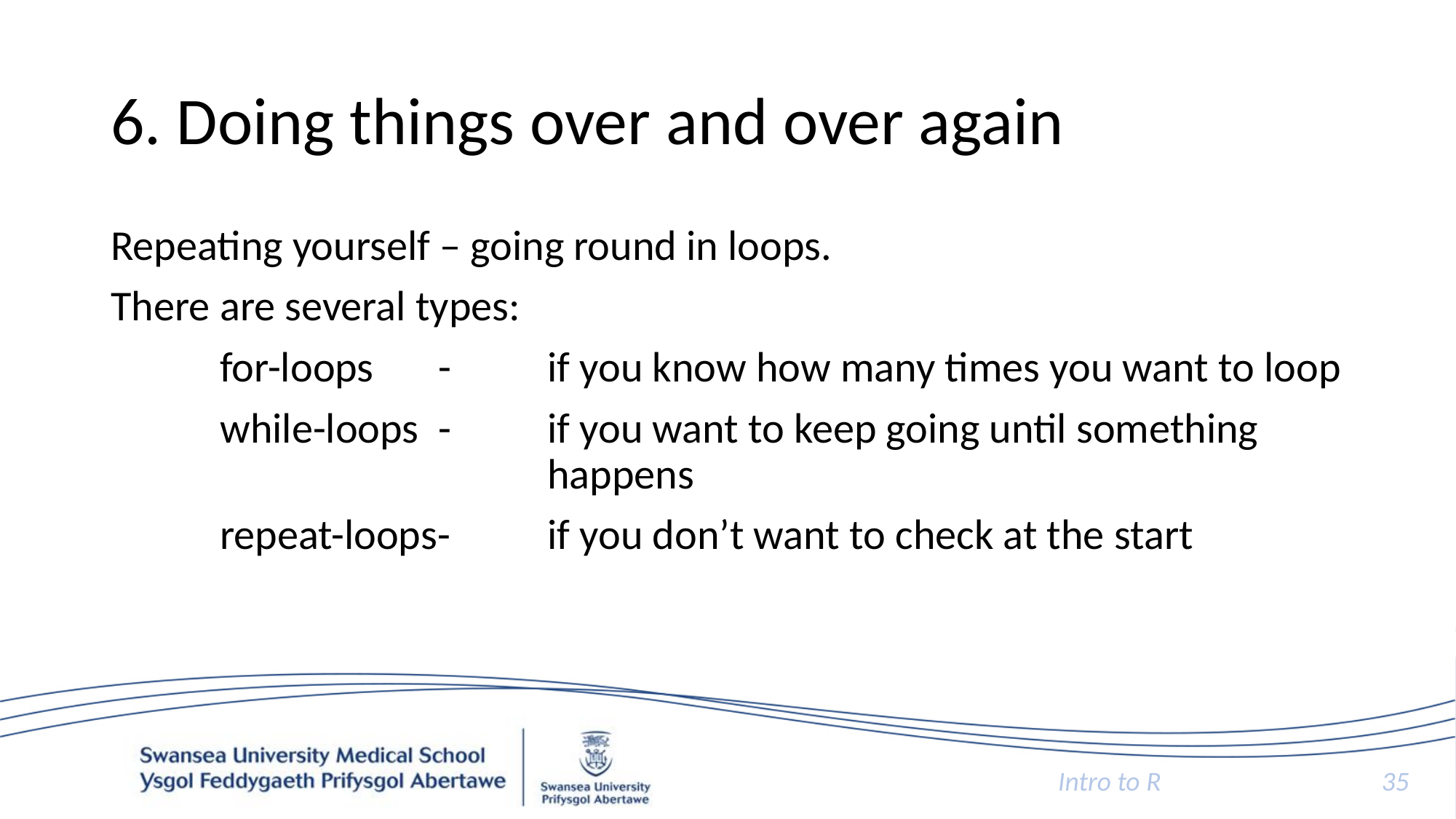

# 6. Doing things over and over again
Repeating yourself – going round in loops.
There are several types:
	for-loops	-	if you know how many times you want to loop
	while-loops	-	if you want to keep going until something
				happens
	repeat-loops-	if you don’t want to check at the start

Intro to R
35